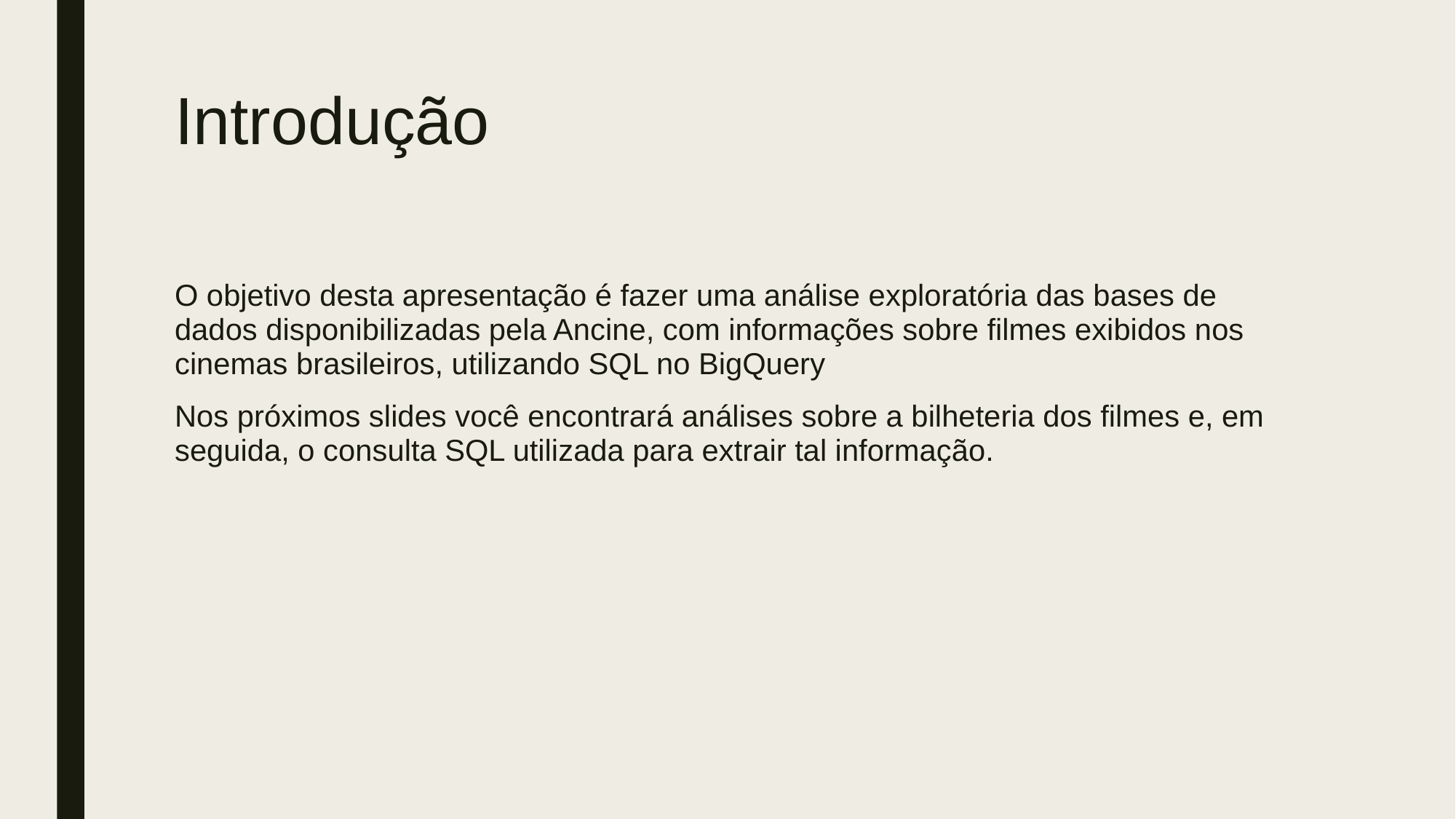

# Introdução
O objetivo desta apresentação é fazer uma análise exploratória das bases de dados disponibilizadas pela Ancine, com informações sobre filmes exibidos nos cinemas brasileiros, utilizando SQL no BigQuery
Nos próximos slides você encontrará análises sobre a bilheteria dos filmes e, em seguida, o consulta SQL utilizada para extrair tal informação.